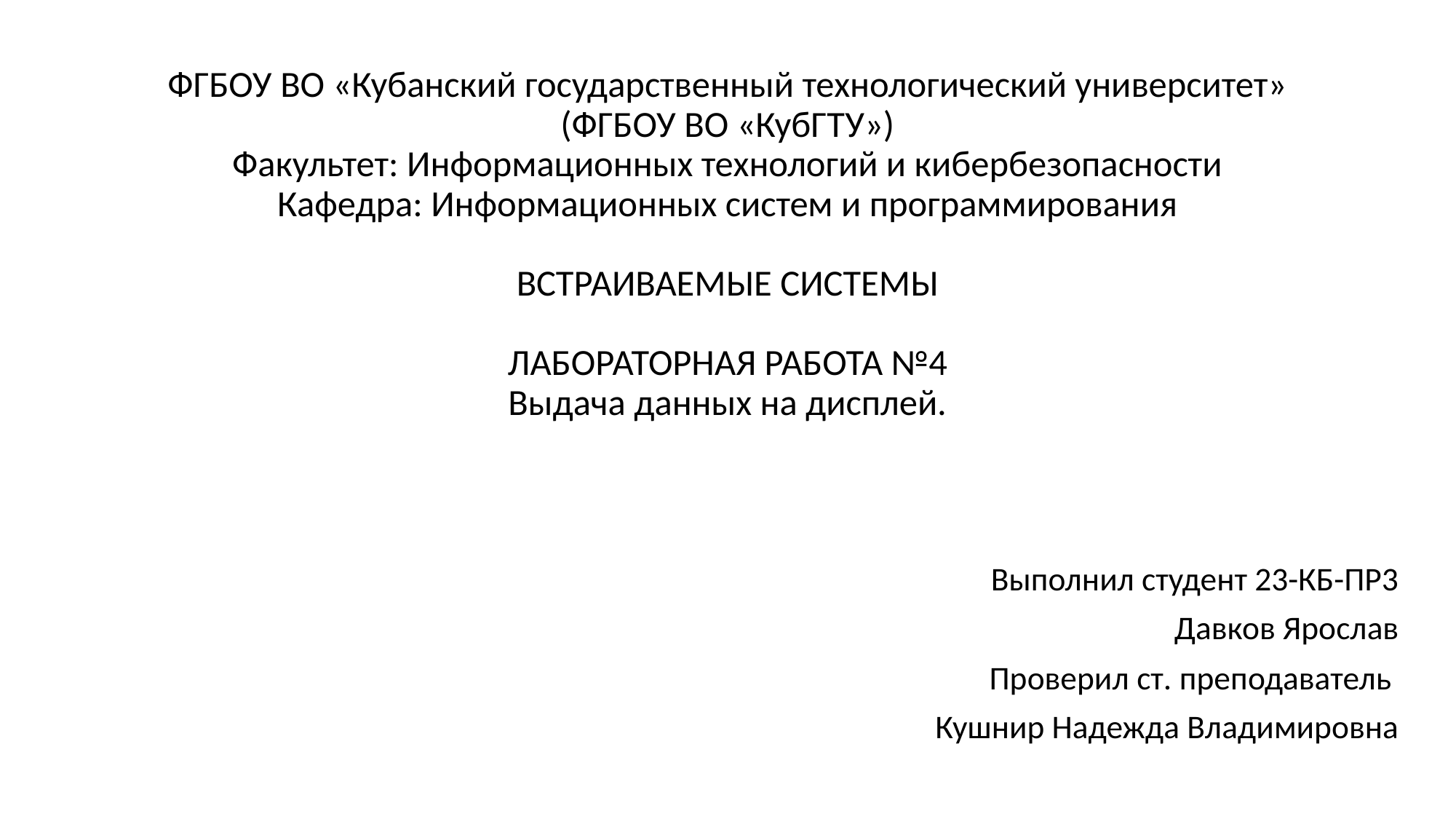

# ФГБОУ ВО «Кубанский государственный технологический университет» (ФГБОУ ВО «КубГТУ») Факультет: Информационных технологий и кибербезопасности Кафедра: Информационных систем и программирования ВСТРАИВАЕМЫЕ СИСТЕМЫ ЛАБОРАТОРНАЯ РАБОТА №4 Выдача данных на дисплей.
Выполнил студент 23-КБ-ПР3
Давков Ярослав
Проверил ст. преподаватель
Кушнир Надежда Владимировна